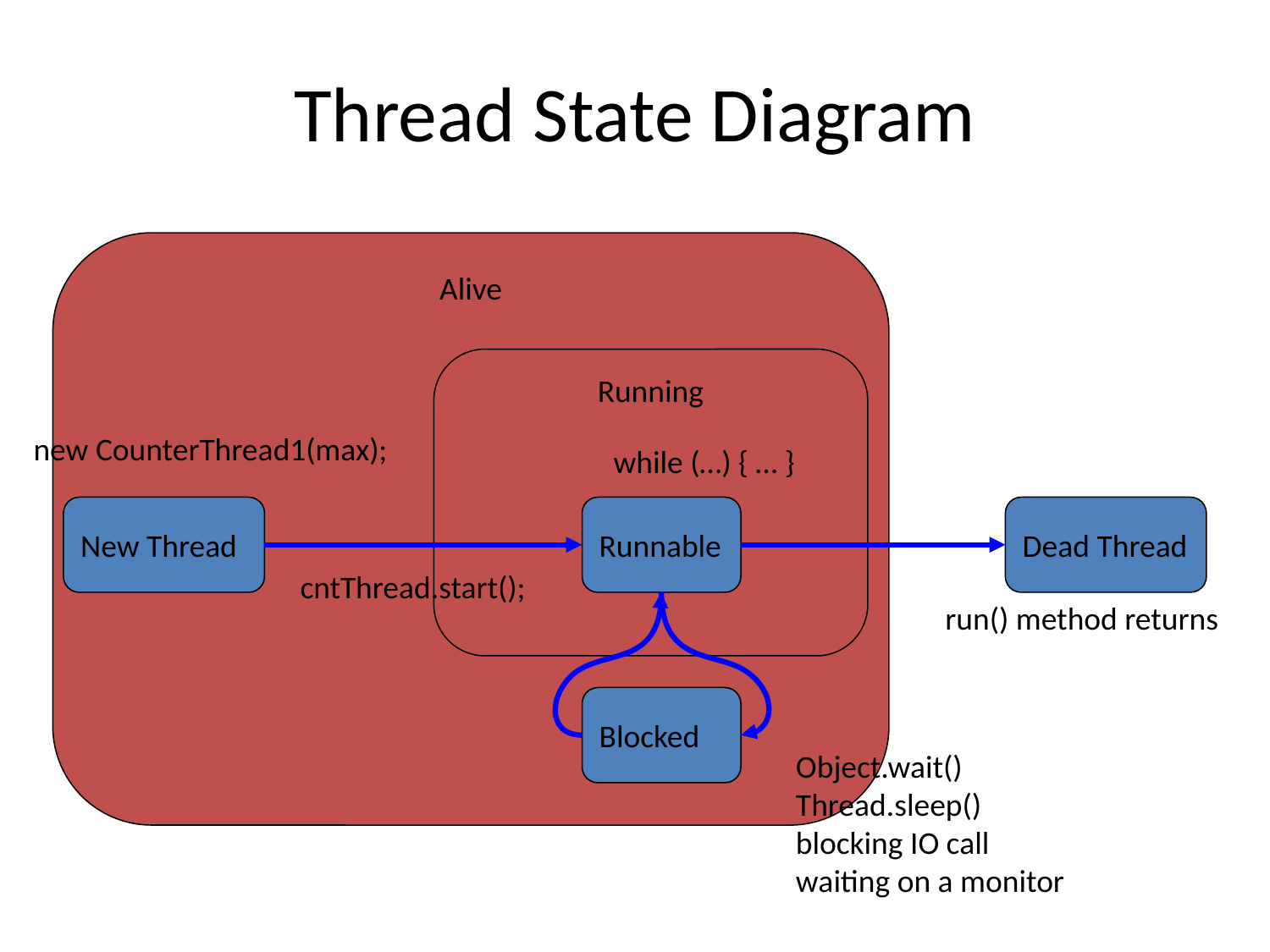

# Thread State Diagram
Alive
Running
new CounterThread1(max);
while (…) { … }
New Thread
Runnable
Dead Thread
cntThread.start();
run() method returns
Blocked
Object.wait()
Thread.sleep()
blocking IO call
waiting on a monitor